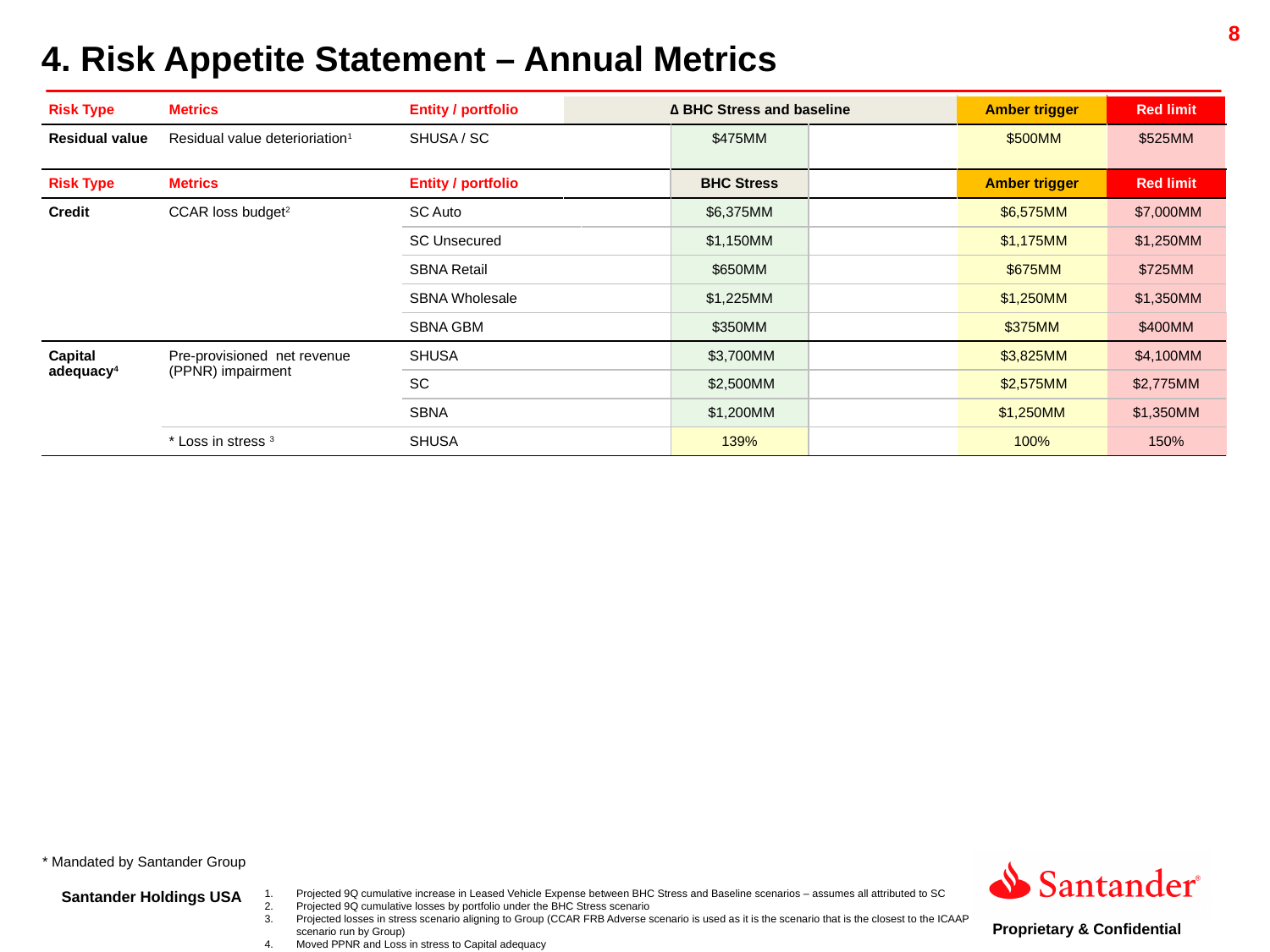

4. Risk Appetite Statement – Annual Metrics
|  |  |  |  |  |  |  |  |  |
| --- | --- | --- | --- | --- | --- | --- | --- | --- |
| Risk Type | Metrics | Entity / portfolio | ∆ BHC Stress and baseline |  |  |  | Amber trigger | Red limit |
| Residual value | Residual value deterioriation1 | SHUSA / SC |  |  | $475MM |  | $500MM | $525MM |
| Risk Type | Metrics | Entity / portfolio |  |  | BHC Stress |  | Amber trigger | Red limit |
| Credit | CCAR loss budget2 | SC Auto |  |  | $6,375MM |  | $6,575MM | $7,000MM |
|  |  | SC Unsecured |  |  | $1,150MM |  | $1,175MM | $1,250MM |
|  |  | SBNA Retail |  |  | $650MM |  | $675MM | $725MM |
|  |  | SBNA Wholesale |  |  | $1,225MM |  | $1,250MM | $1,350MM |
|  |  | SBNA GBM |  |  | $350MM |  | $375MM | $400MM |
| Capital adequacy4 | Pre-provisioned net revenue (PPNR) impairment | SHUSA |  |  | $3,700MM |  | $3,825MM | $4,100MM |
|  |  | SC |  |  | $2,500MM |  | $2,575MM | $2,775MM |
|  |  | SBNA |  |  | $1,200MM |  | $1,250MM | $1,350MM |
|  | \* Loss in stress 3 | SHUSA |  |  | 139% |  | 100% | 150% |
* Mandated by Santander Group
Projected 9Q cumulative increase in Leased Vehicle Expense between BHC Stress and Baseline scenarios – assumes all attributed to SC
Projected 9Q cumulative losses by portfolio under the BHC Stress scenario
Projected losses in stress scenario aligning to Group (CCAR FRB Adverse scenario is used as it is the scenario that is the closest to the ICAAP scenario run by Group)
Moved PPNR and Loss in stress to Capital adequacy